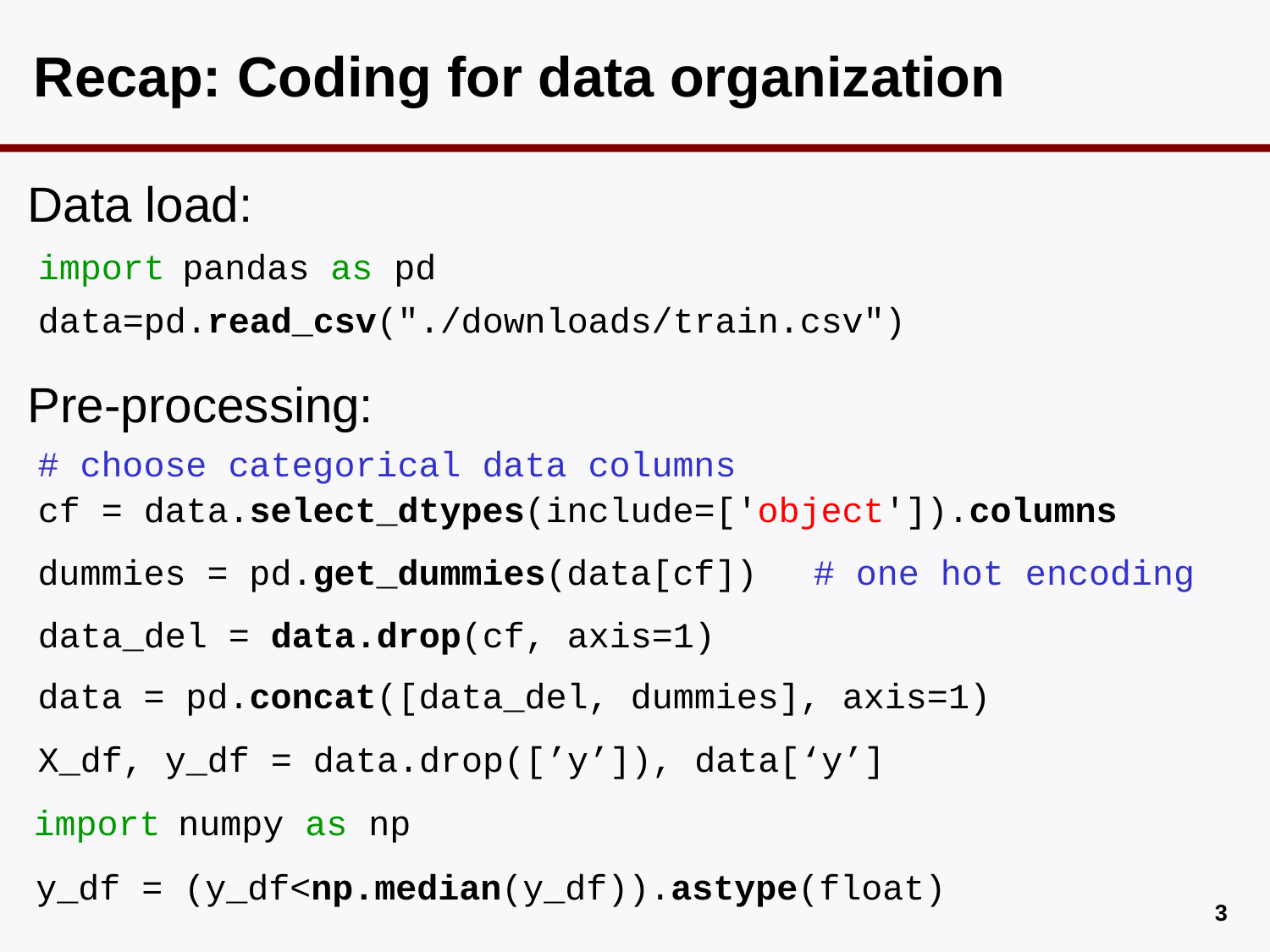

# Recap: Coding for data organization

Data load:
import pandas as pd
data=pd.read_csv("./downloads/train.csv")
Pre-processing:
# choose categorical data columns
cf = data.select_dtypes(include=['object']).columns
# one hot encoding
dummies = pd.get_dummies(data[cf])
data_del = data.drop(cf, axis=1)
data = pd.concat([data_del, dummies], axis=1)
X_df, y_df = data.drop([’y’]), data[‘y’]
import numpy as np
y_df = (y_df<np.median(y_df)).astype(float)
3